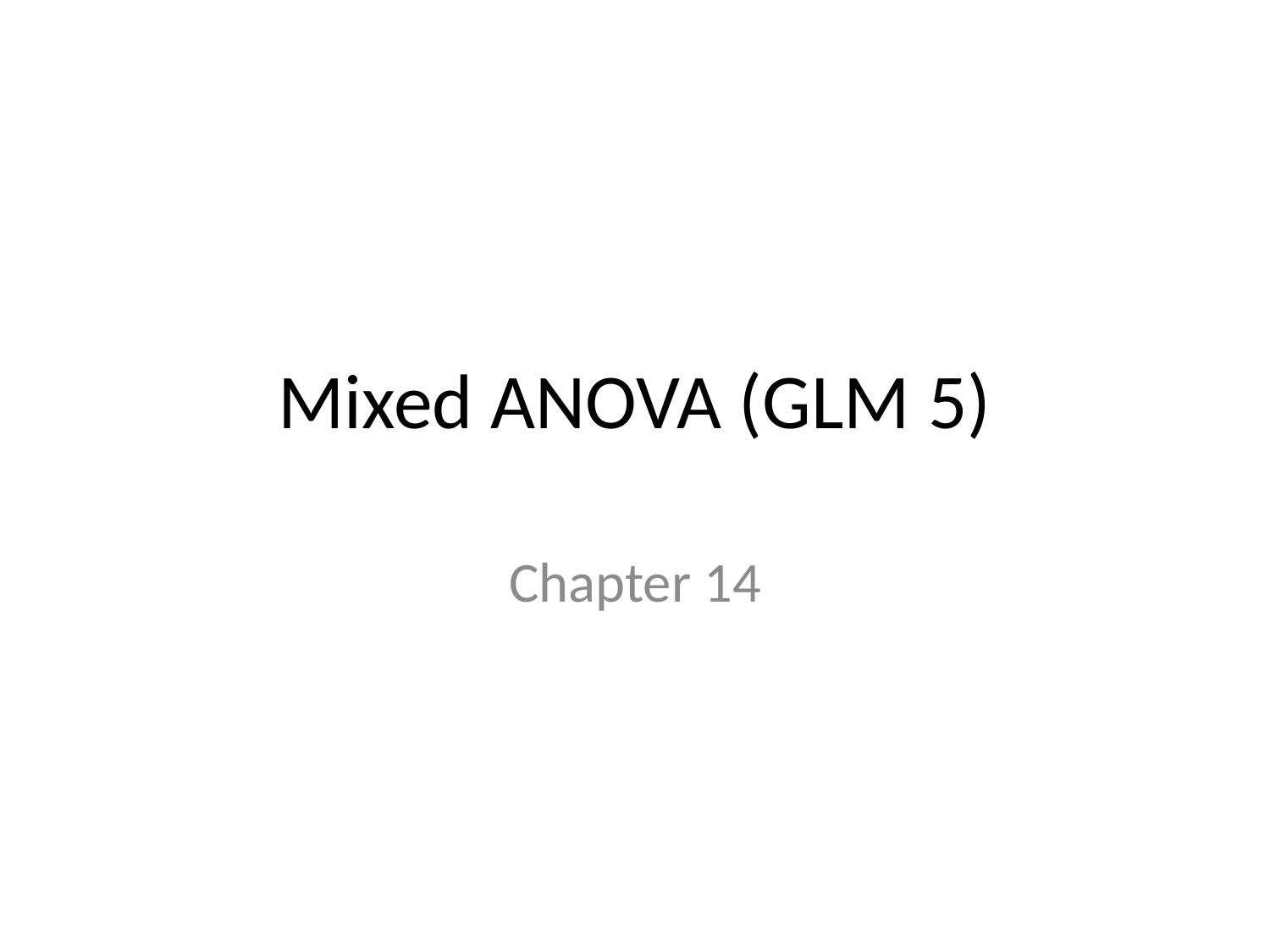

# Mixed ANOVA (GLM 5)
Chapter 14